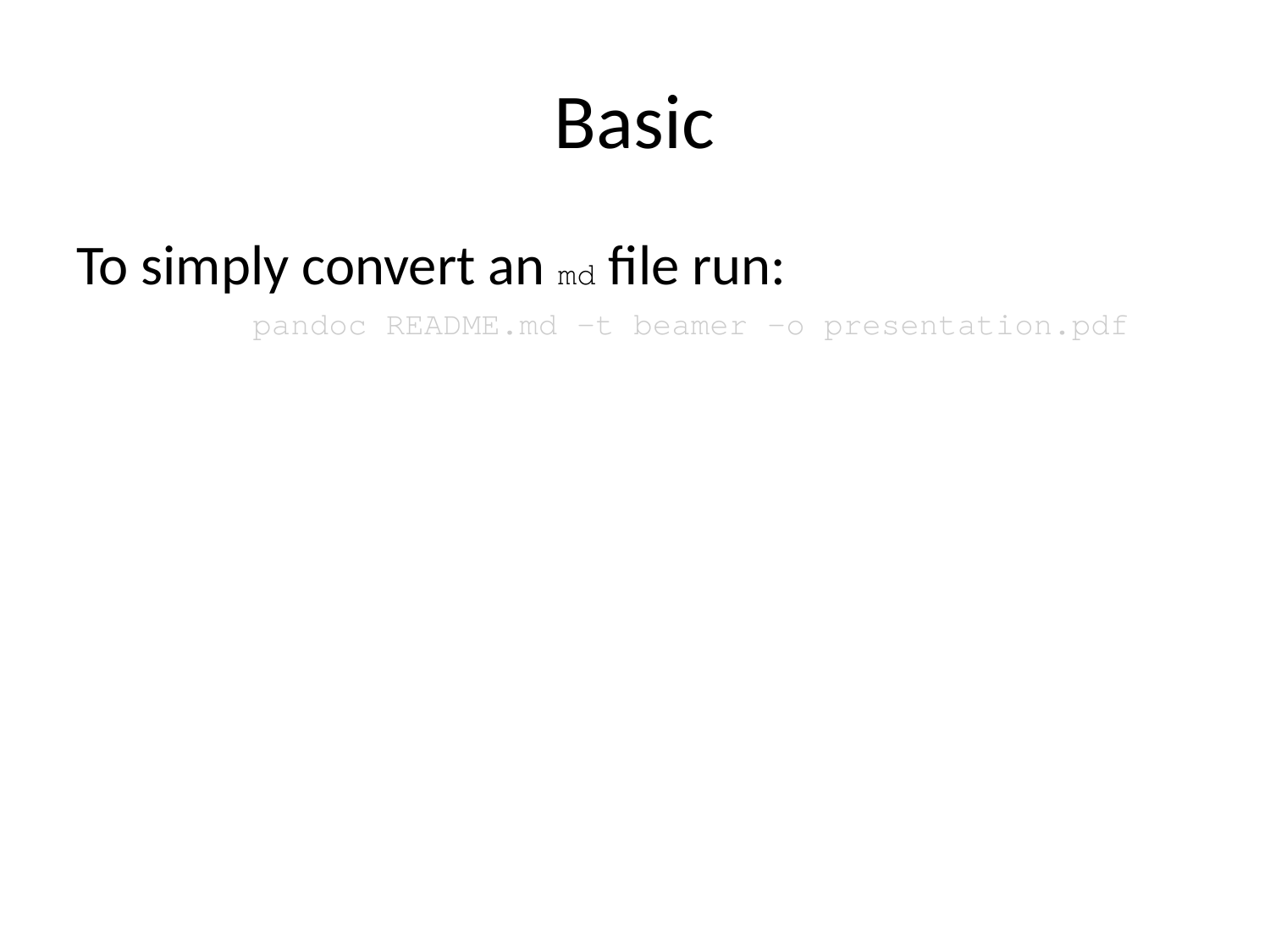

# Basic
To simply convert an md file run:
pandoc README.md -t beamer -o presentation.pdf